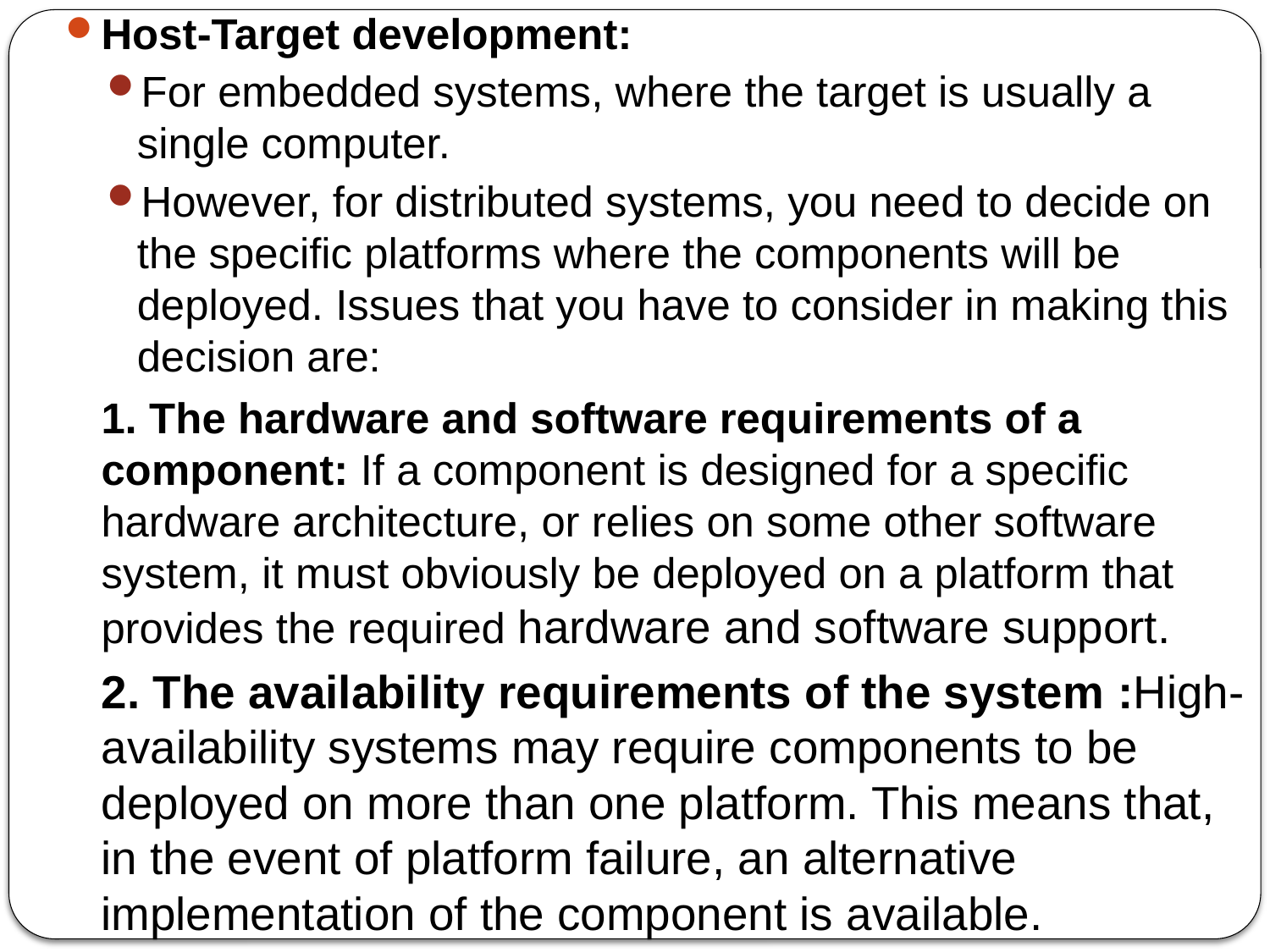

Host-Target development:
For embedded systems, where the target is usually a single computer.
However, for distributed systems, you need to decide on the specific platforms where the components will be deployed. Issues that you have to consider in making this decision are:
		1. The hardware and software requirements of a component: If a component is designed for a specific hardware architecture, or relies on some other software system, it must obviously be deployed on a platform that provides the required hardware and software support.
		2. The availability requirements of the system :High-availability systems may require components to be deployed on more than one platform. This means that, in the event of platform failure, an alternative implementation of the component is available.